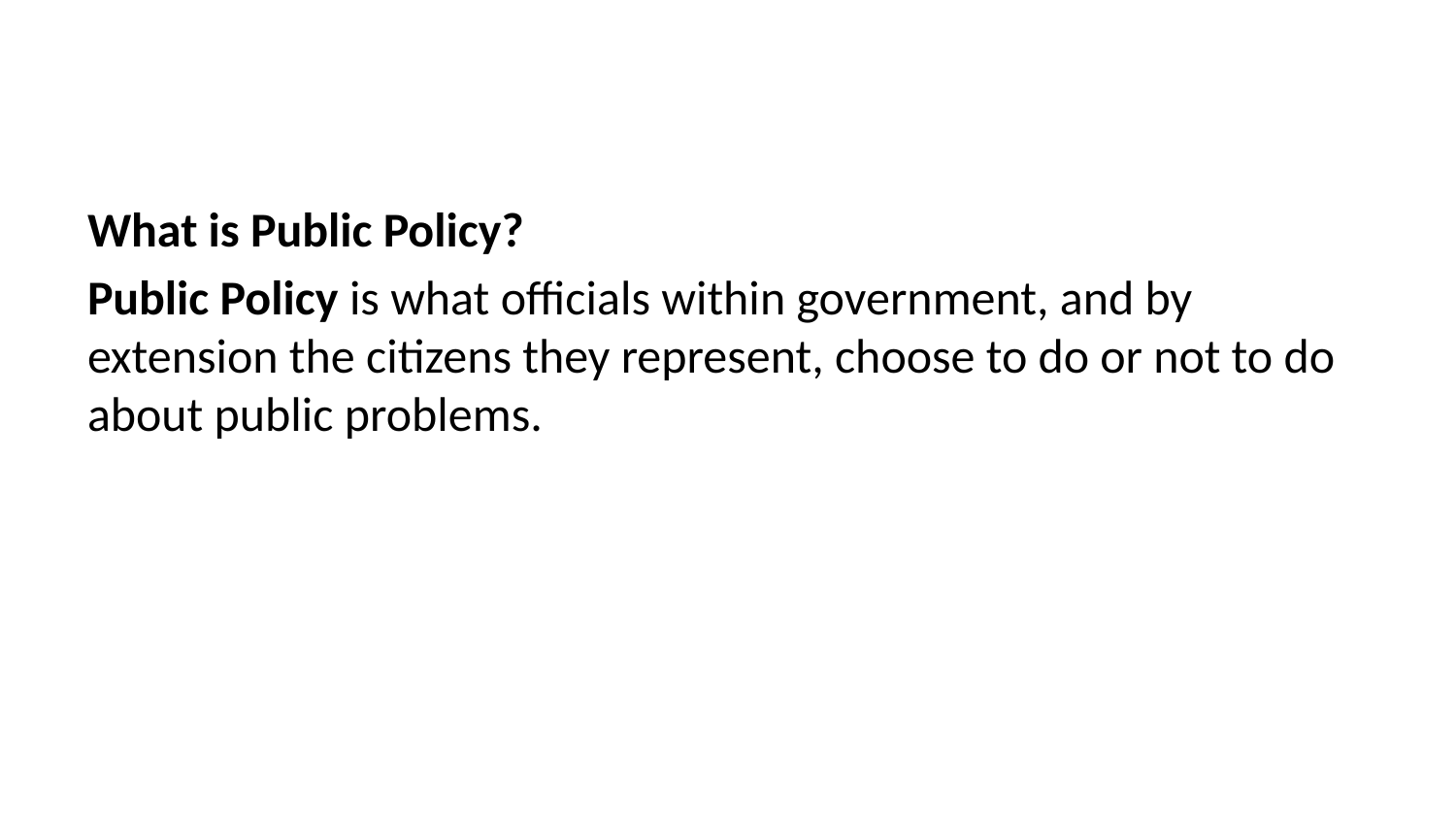

What is Public Policy?
Public Policy is what officials within government, and by extension the citizens they represent, choose to do or not to do about public problems.